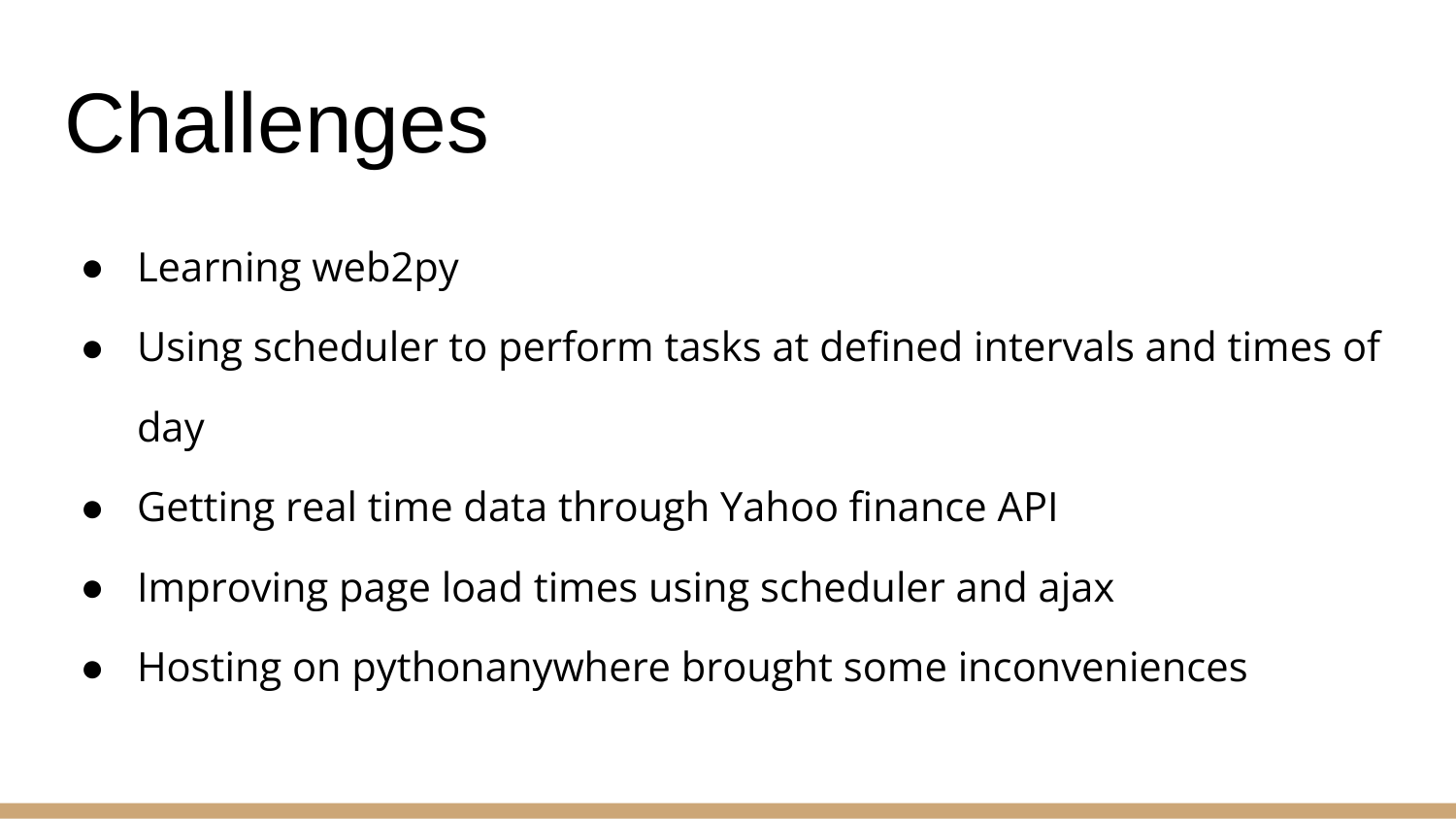

# Challenges
Learning web2py
Using scheduler to perform tasks at defined intervals and times of day
Getting real time data through Yahoo finance API
Improving page load times using scheduler and ajax
Hosting on pythonanywhere brought some inconveniences